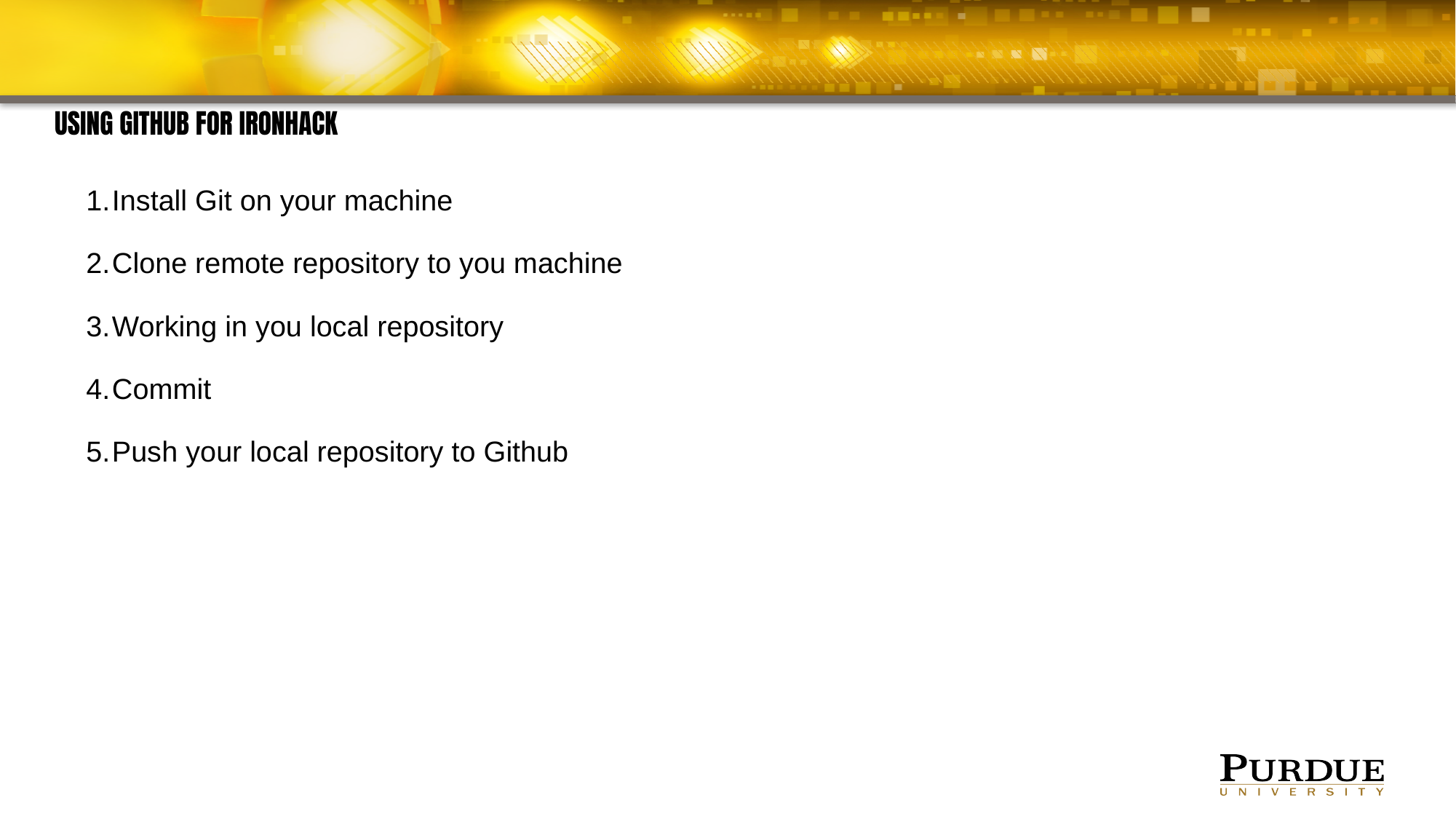

#
Using Github for Ironhack
Install Git on your machine
Clone remote repository to you machine
Working in you local repository
Commit
Push your local repository to Github